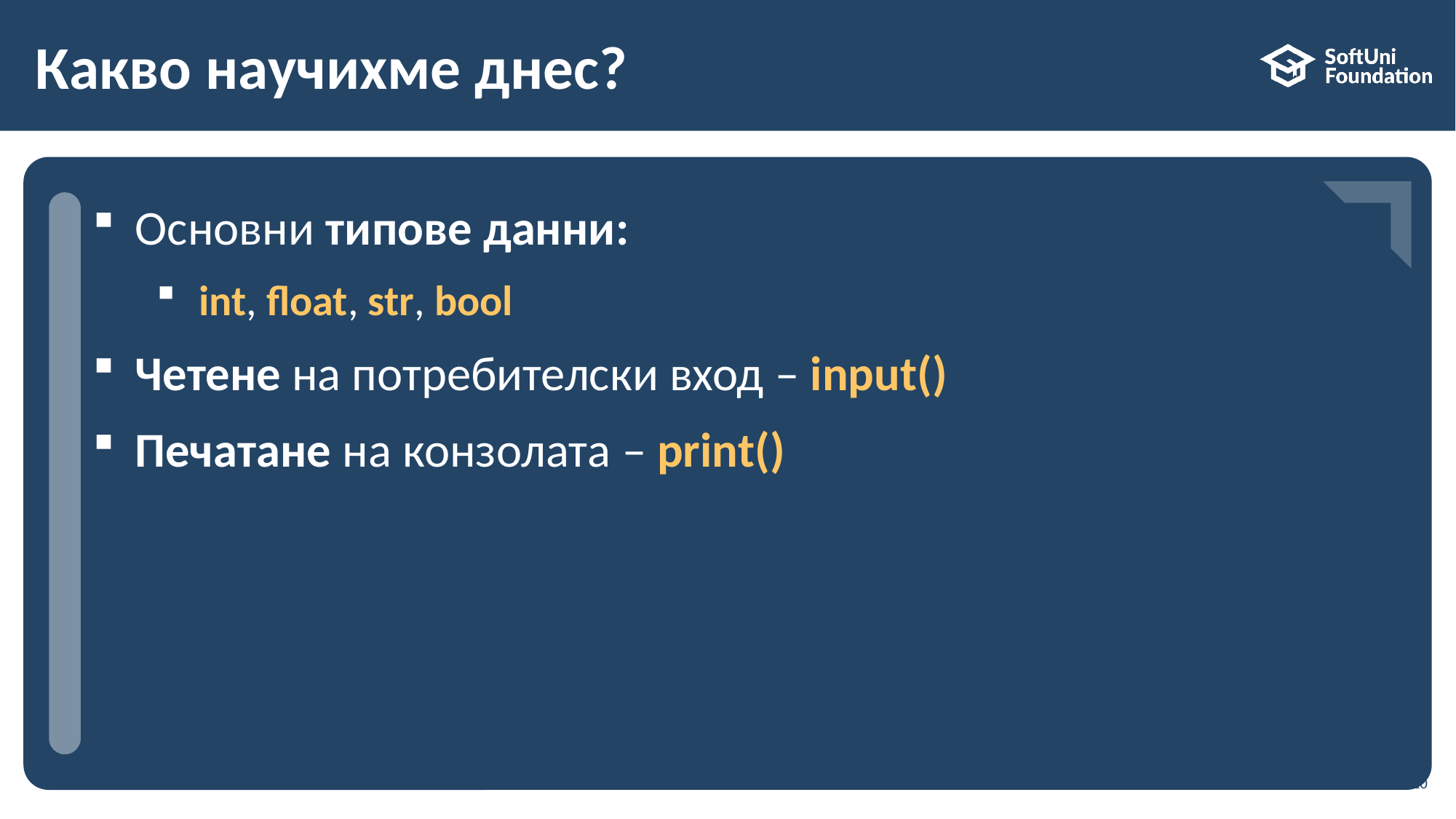

# Какво научихме днес?

…
…
…

Основни типове данни:
int, float, str, bool
Четене на потребителски вход – input()
Печатане на конзолата – print()
20